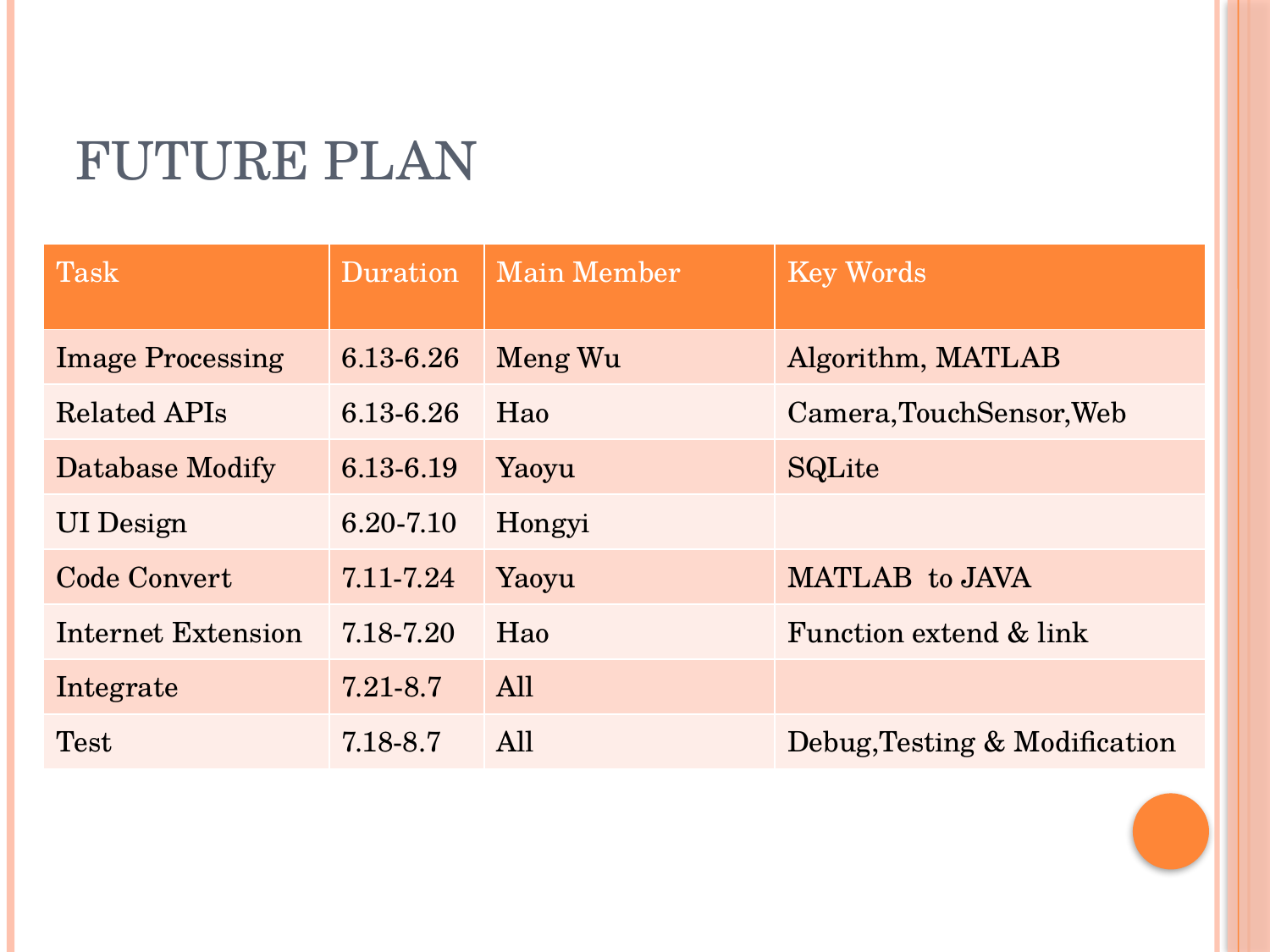

# Future Plan
| Task | Duration | Main Member | Key Words |
| --- | --- | --- | --- |
| Image Processing | 6.13-6.26 | Meng Wu | Algorithm, MATLAB |
| Related APIs | 6.13-6.26 | Hao | Camera,TouchSensor,Web |
| Database Modify | 6.13-6.19 | Yaoyu | SQLite |
| UI Design | 6.20-7.10 | Hongyi |  |
| Code Convert | 7.11-7.24 | Yaoyu | MATLAB to JAVA |
| Internet Extension | 7.18-7.20 | Hao | Function extend & link |
| Integrate | 7.21-8.7 | All |  |
| Test | 7.18-8.7 | All | Debug,Testing & Modification |